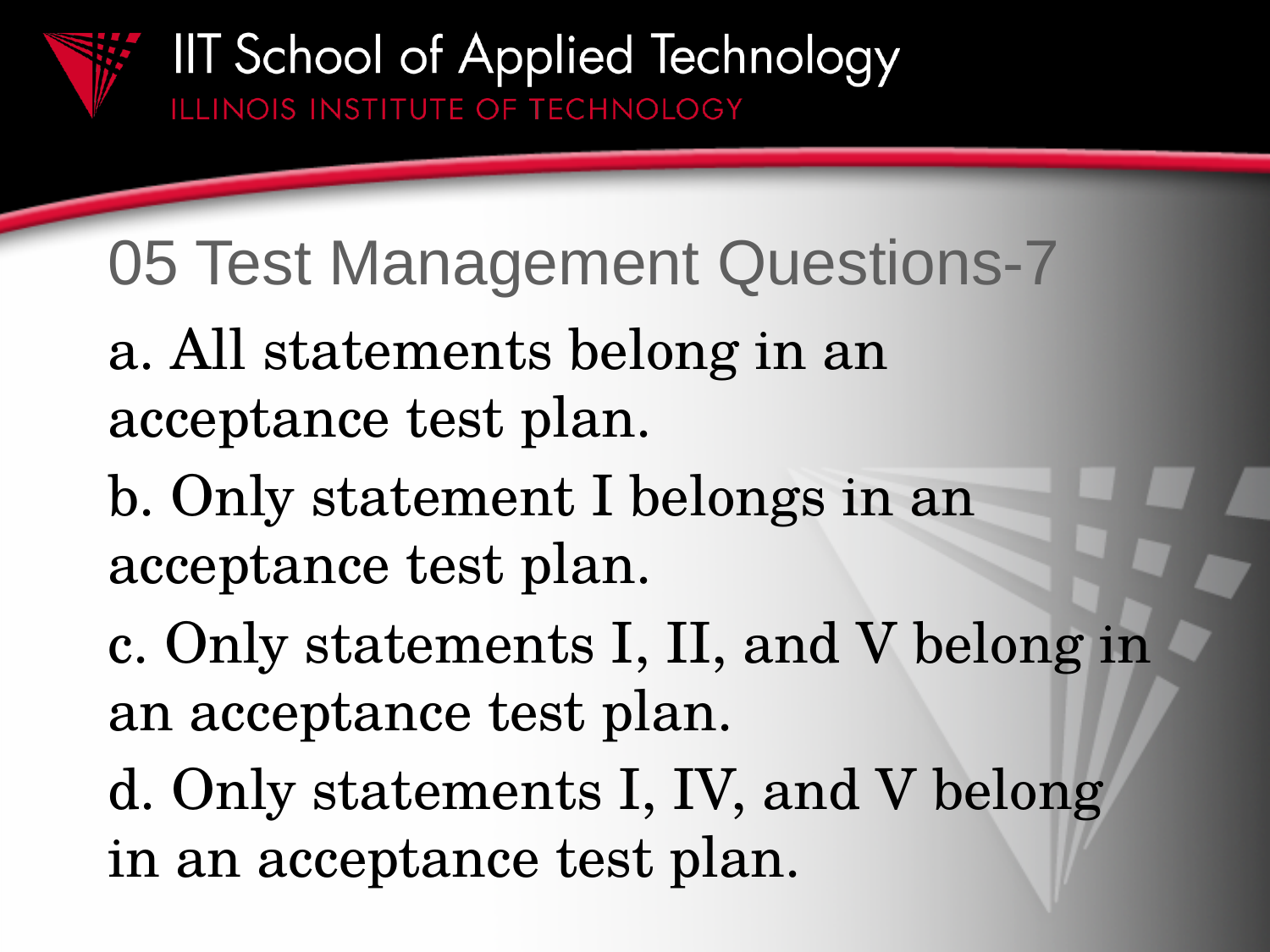

# 05 Test Management Questions-7
a. All statements belong in an acceptance test plan.
b. Only statement I belongs in an acceptance test plan.
c. Only statements I, II, and V belong in an acceptance test plan.
d. Only statements I, IV, and V belong in an acceptance test plan.